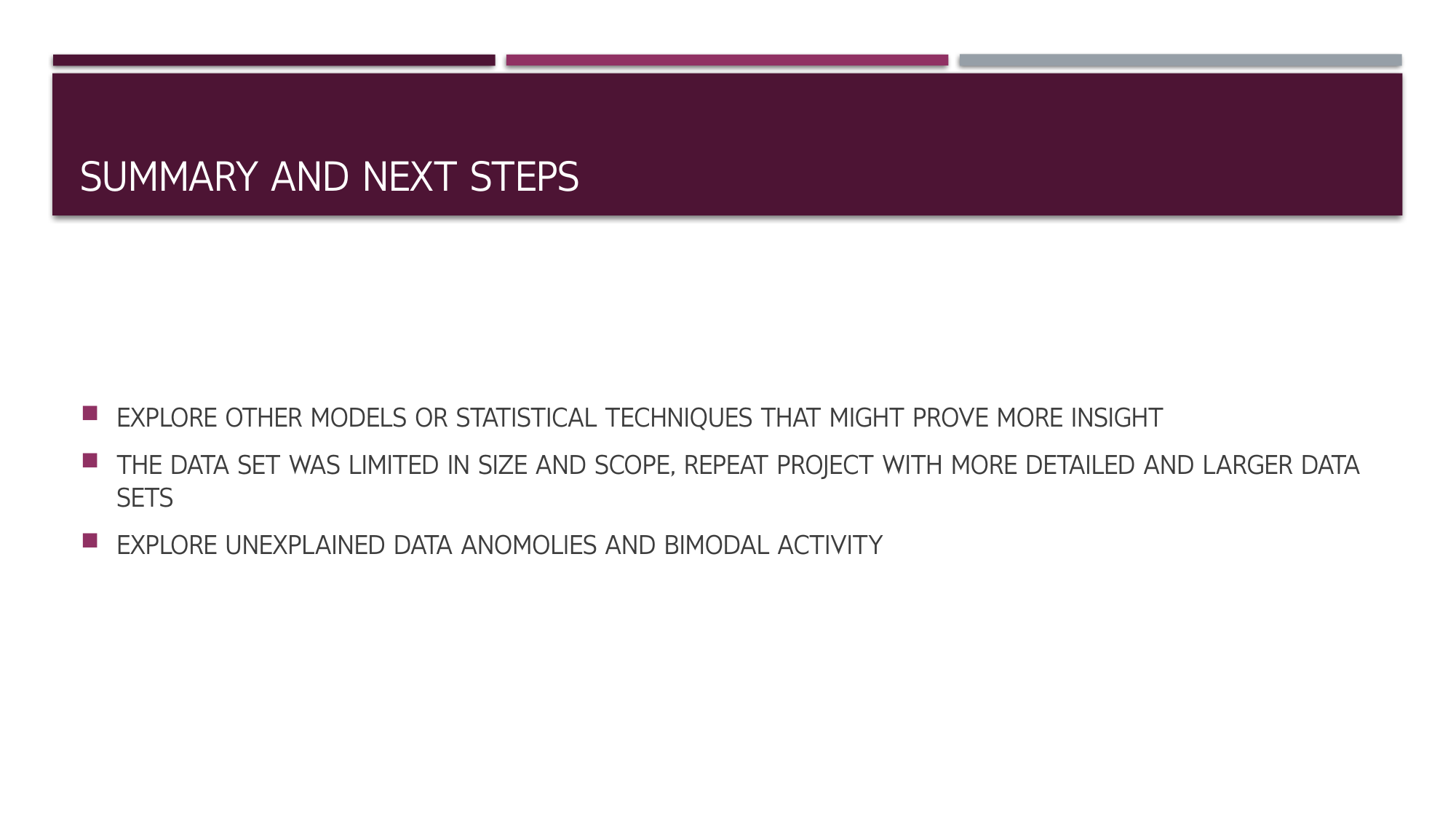

# SUMMARY AND NEXT STEPS
EXPLORE OTHER MODELS OR STATISTICAL TECHNIQUES THAT MIGHT PROVE MORE INSIGHT
THE DATA SET WAS LIMITED IN SIZE AND SCOPE, REPEAT PROJECT WITH MORE DETAILED AND LARGER DATA SETS
EXPLORE UNEXPLAINED DATA ANOMOLIES AND BIMODAL ACTIVITY